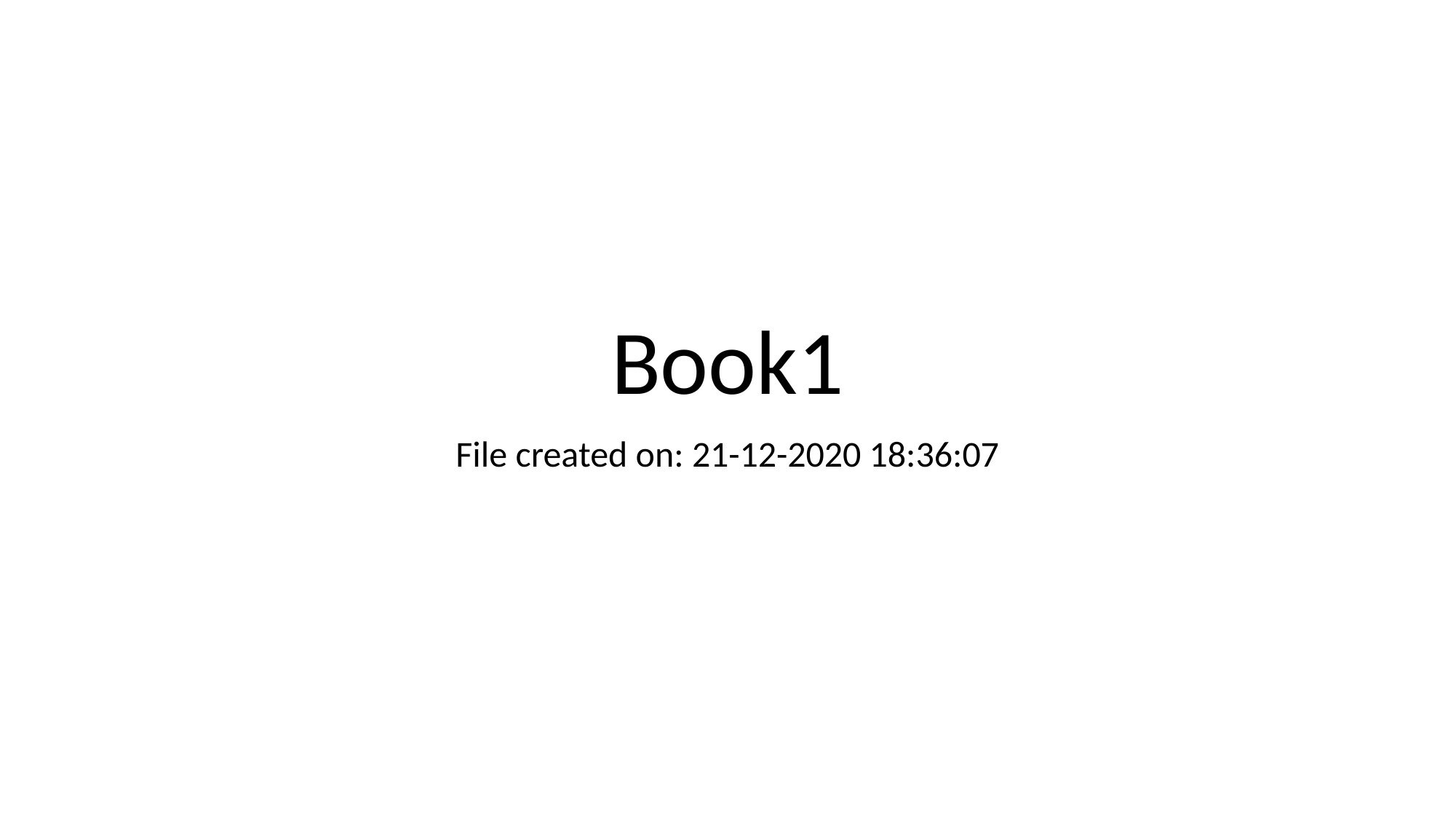

# Book1
File created on: 21-12-2020 18:36:07